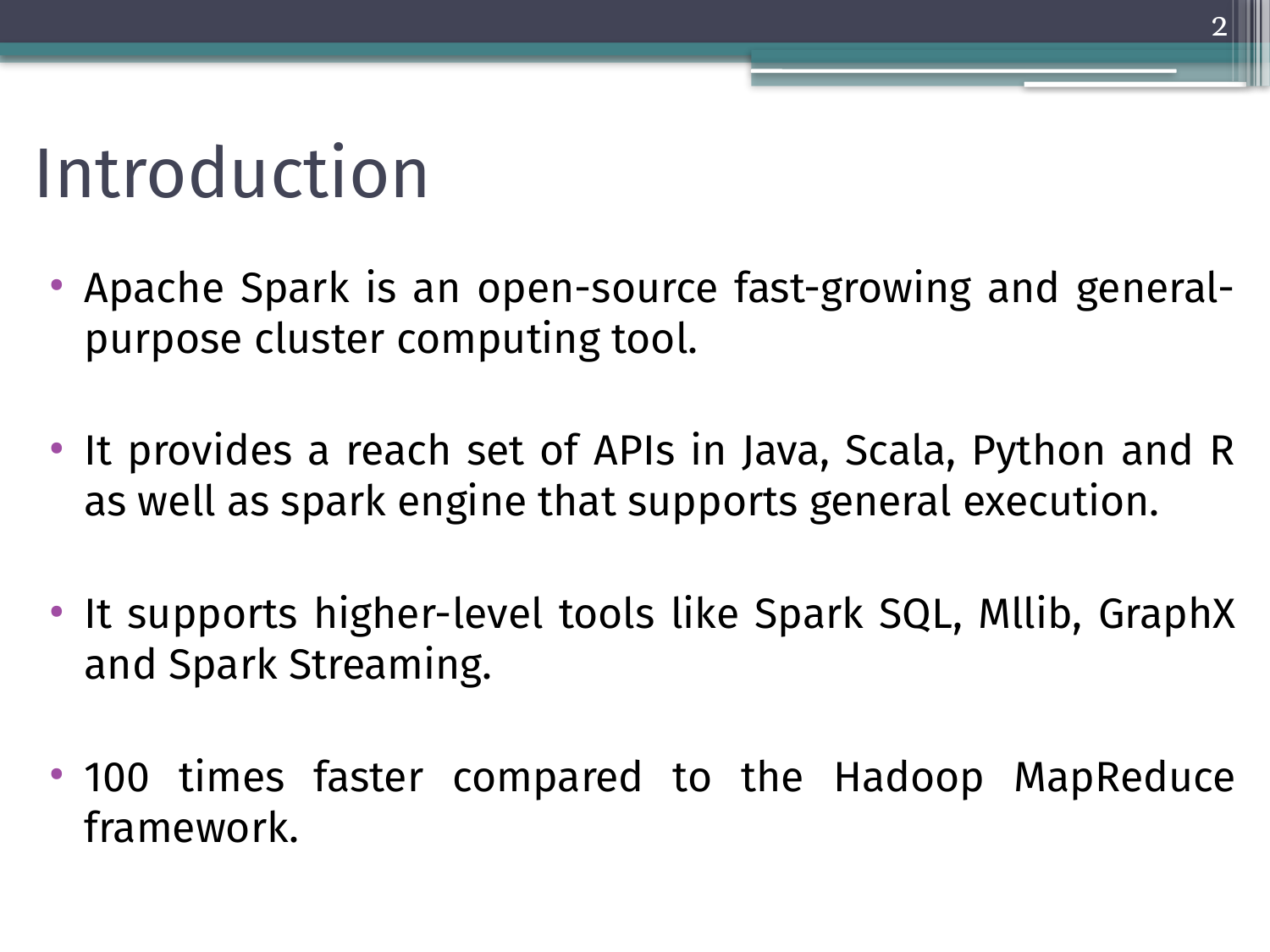

2
# Introduction
Apache Spark is an open-source fast-growing and general-purpose cluster computing tool.

It provides a reach set of APIs in Java, Scala, Python and R as well as spark engine that supports general execution.

It supports higher-level tools like Spark SQL, Mllib, GraphX and Spark Streaming.

100 times faster compared to the Hadoop MapReduce framework.